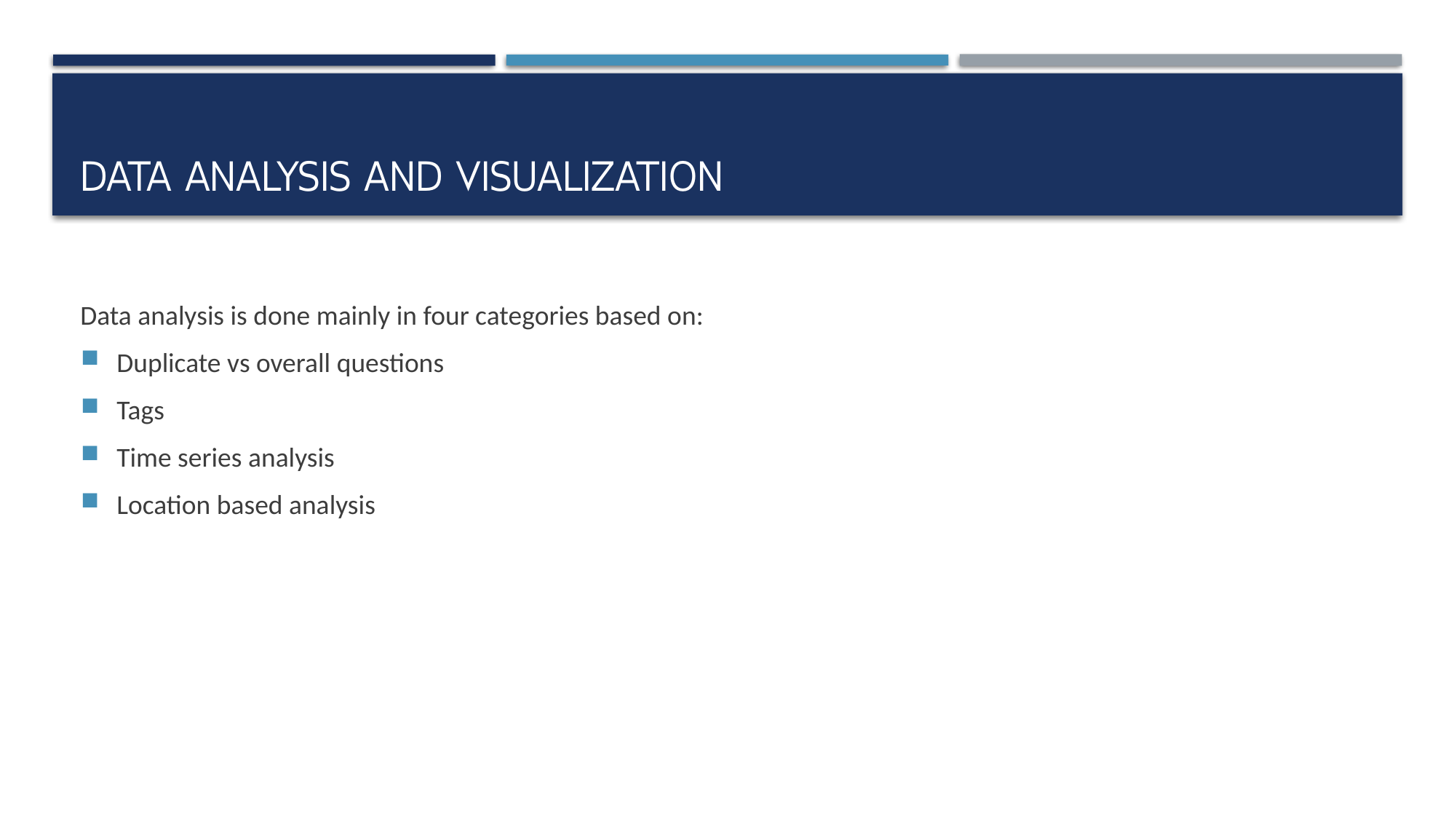

# DATA ANALYSIS AND VISUALIZATION
Data analysis is done mainly in four categories based on:
Duplicate vs overall questions
Tags
Time series analysis
Location based analysis